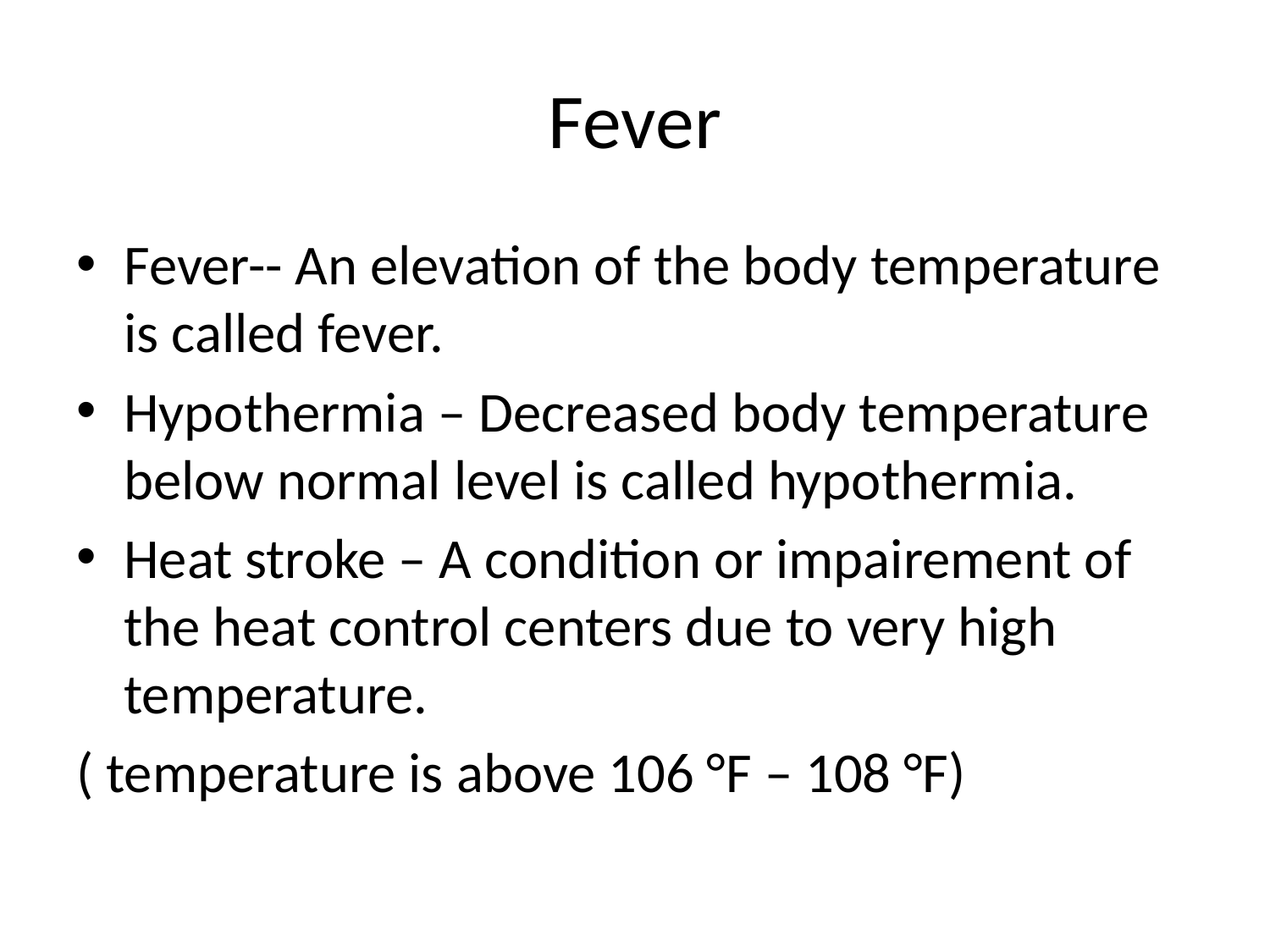

# Fever
Fever-- An elevation of the body temperature is called fever.
Hypothermia – Decreased body temperature below normal level is called hypothermia.
Heat stroke – A condition or impairement of the heat control centers due to very high temperature.
( temperature is above 106 °F – 108 °F)